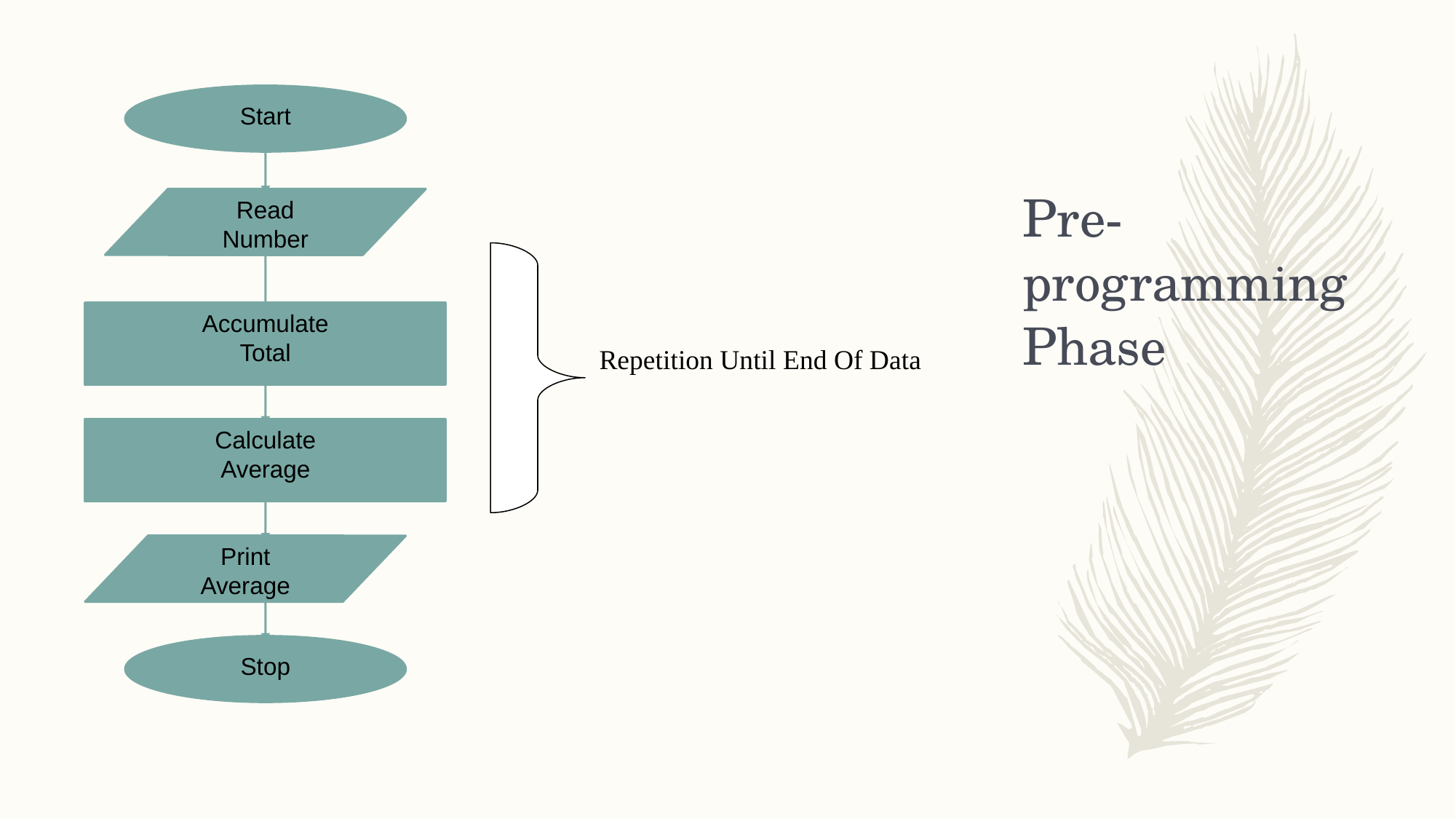

Start

Read
Number

Accumulate
Total

Calculate
Average

Print
Average

Stop
# Pre-programming Phase

Repetition Until End Of Data